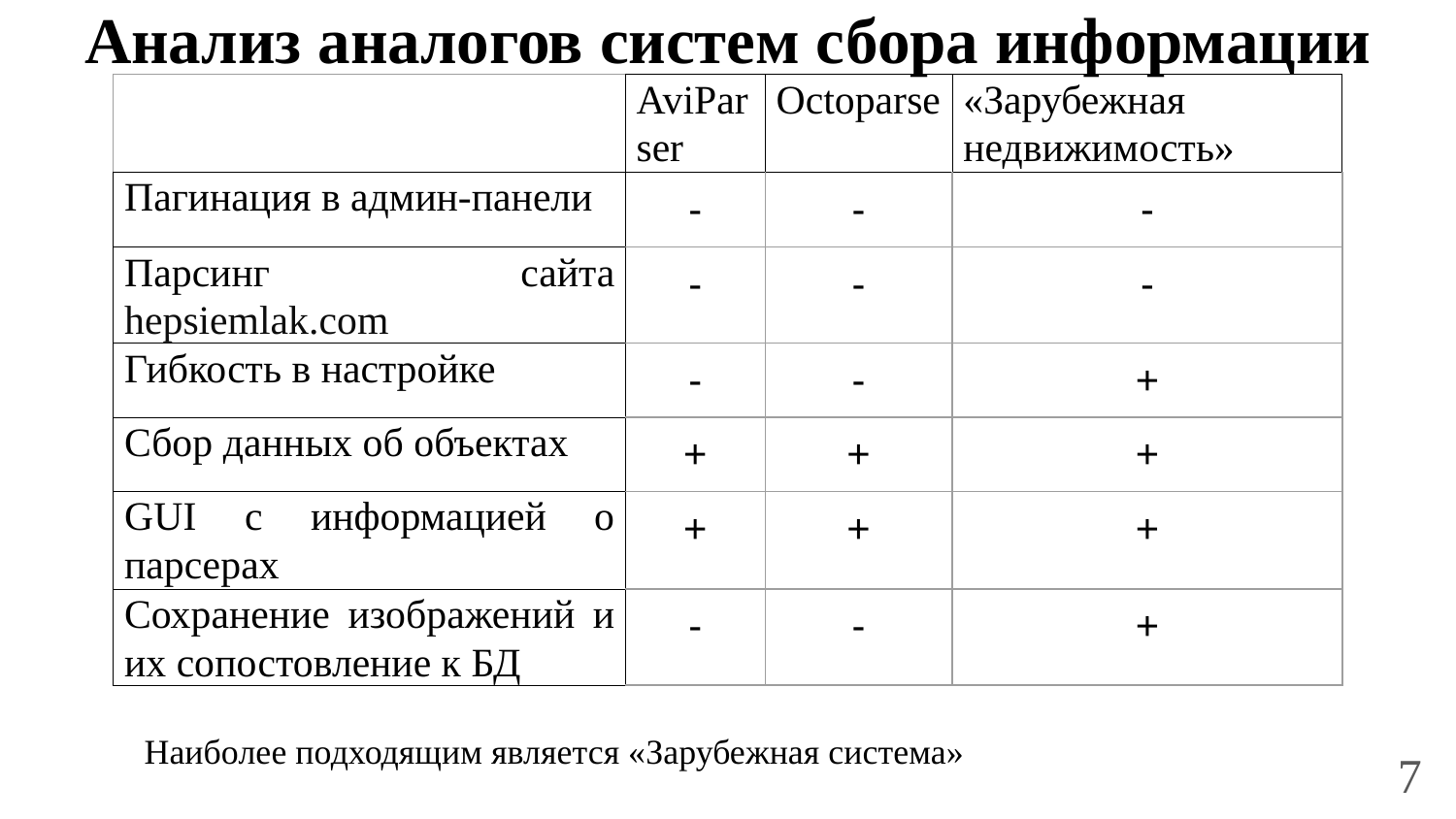

# Анализ аналогов систем сбора информации
|  | AviParser | Octoparse | «Зарубежная недвижимость» |
| --- | --- | --- | --- |
| Пагинация в админ-панели | - | - | - |
| Парсинг сайта hepsiemlak.com | - | - | - |
| Гибкость в настройке | - | - | + |
| Сбор данных об объектах | + | + | + |
| GUI с информацией о парсерах | + | + | + |
| Сохранение изображений и их сопостовление к БД | - | - | + |
Наиболее подходящим является «Зарубежная система»
7